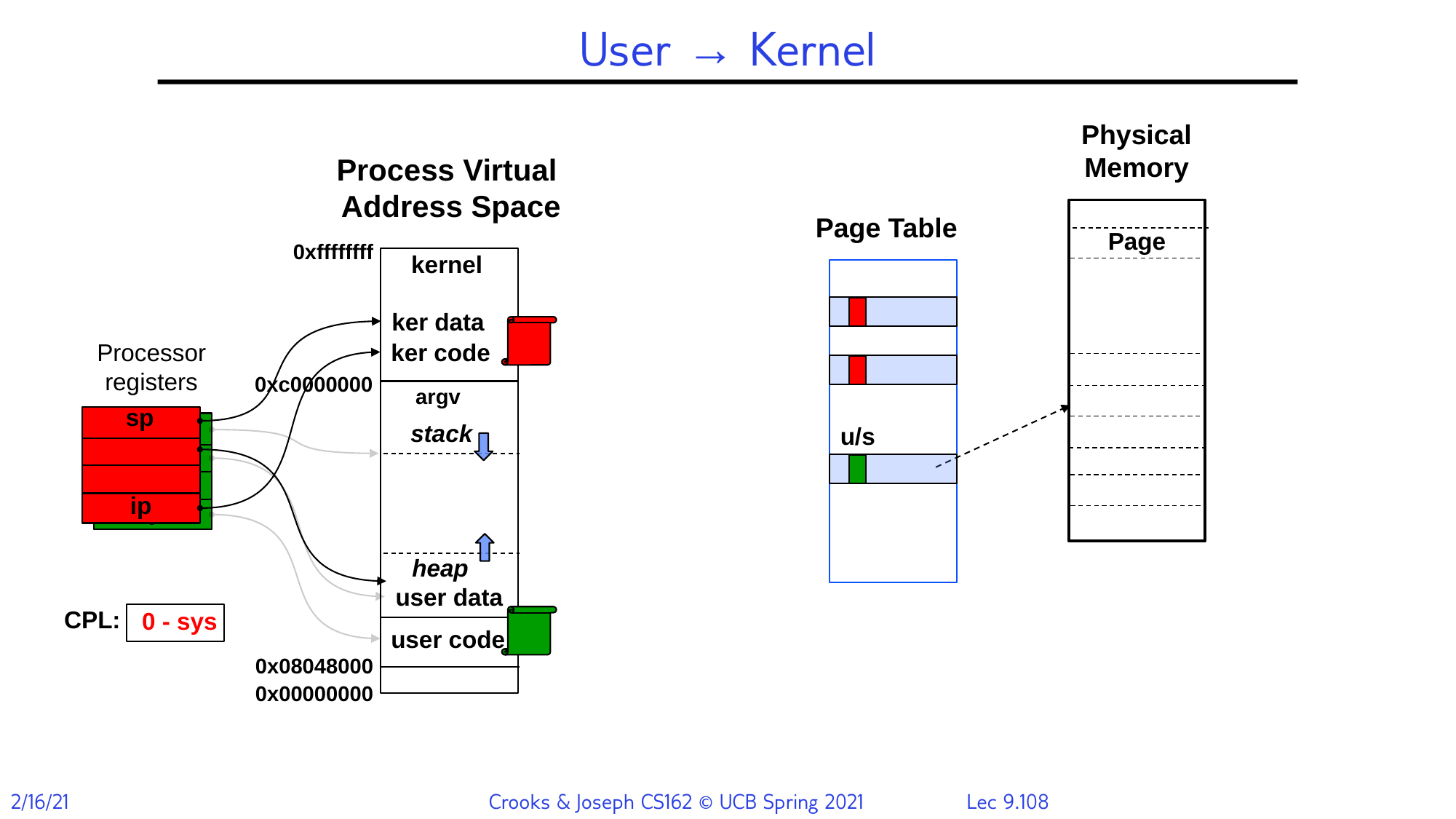

# User → Kernel
Physical Memory
Process Virtual
Address Space

Page Table
Page
0xffffffff
kernel

ker data

Processor
registers
ker code

0xc0000000
argv
sp

ip

sp

ip

stack
u/s

heap
user data
CPL:
0 - sys

user code
0x08048000
0x00000000